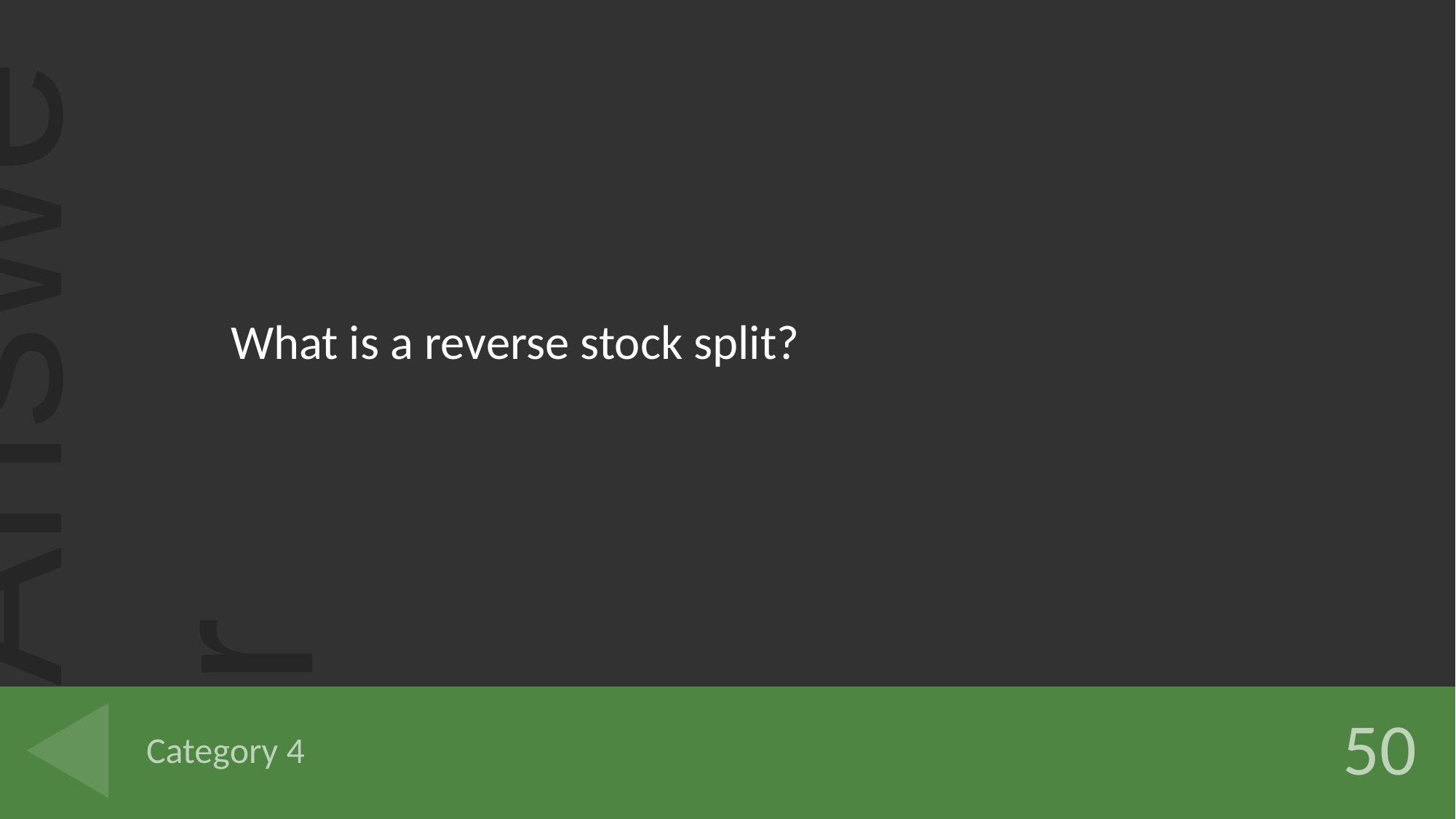

What is a reverse stock split?
# Category 4
50